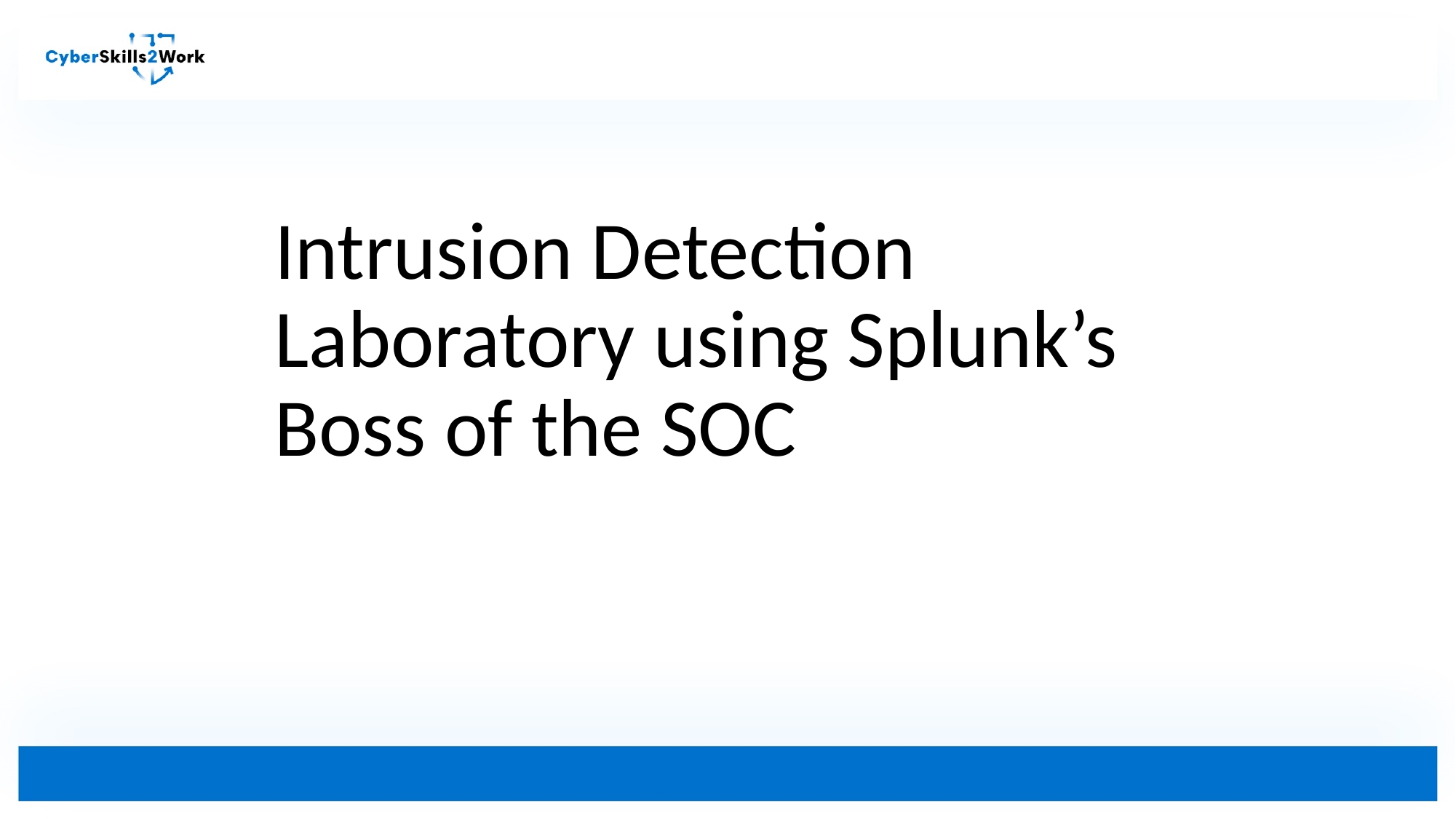

# Intrusion Detection Laboratory using Splunk’s Boss of the SOC